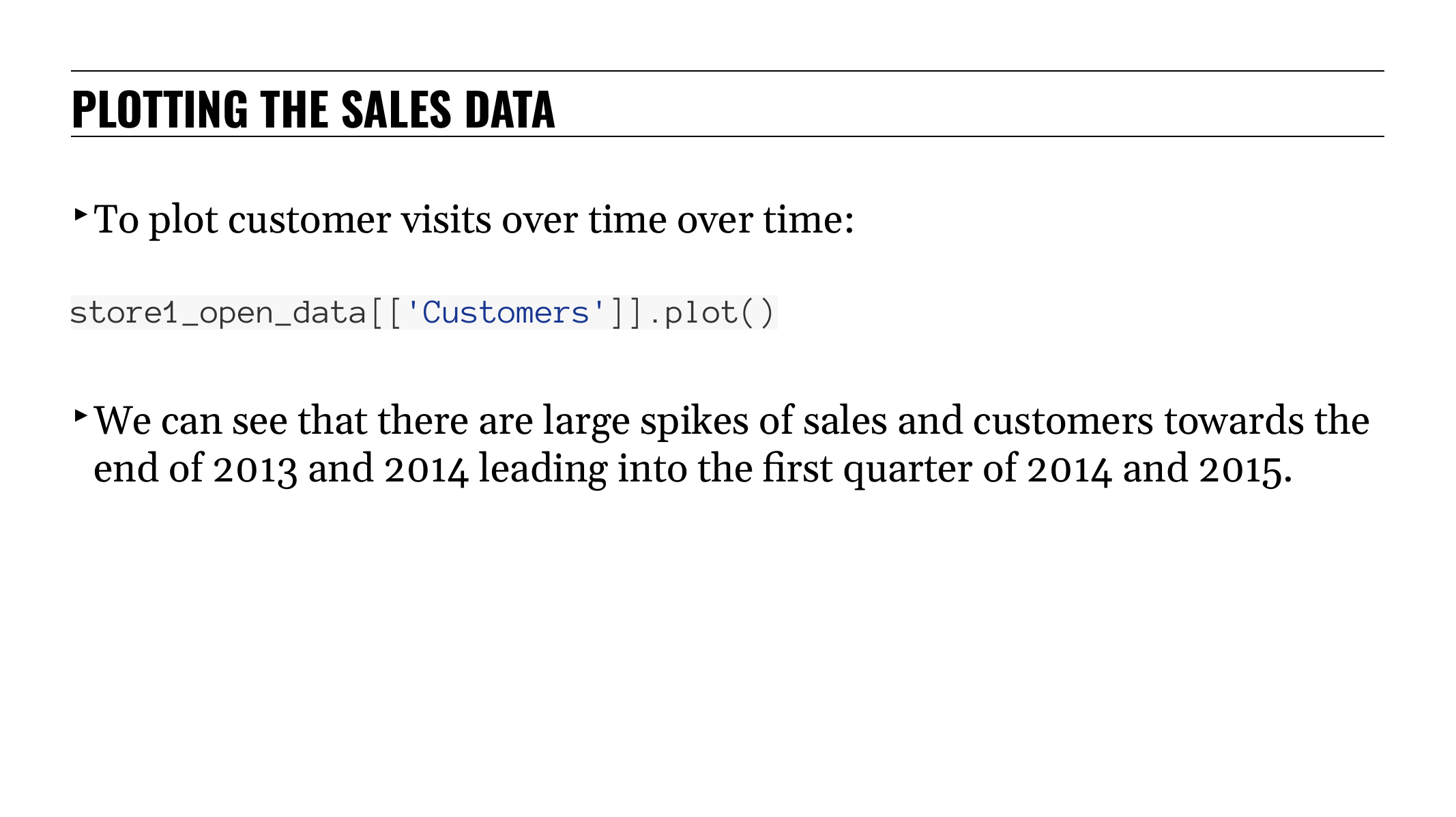

PLOTTING THE SALES DATA

To plot customer visits over time over time:

store1_open_data[['Customers']].plot()

We can see that there are large spikes of sales and customers towards the end of 2013 and 2014 leading into the first quarter of 2014 and 2015.